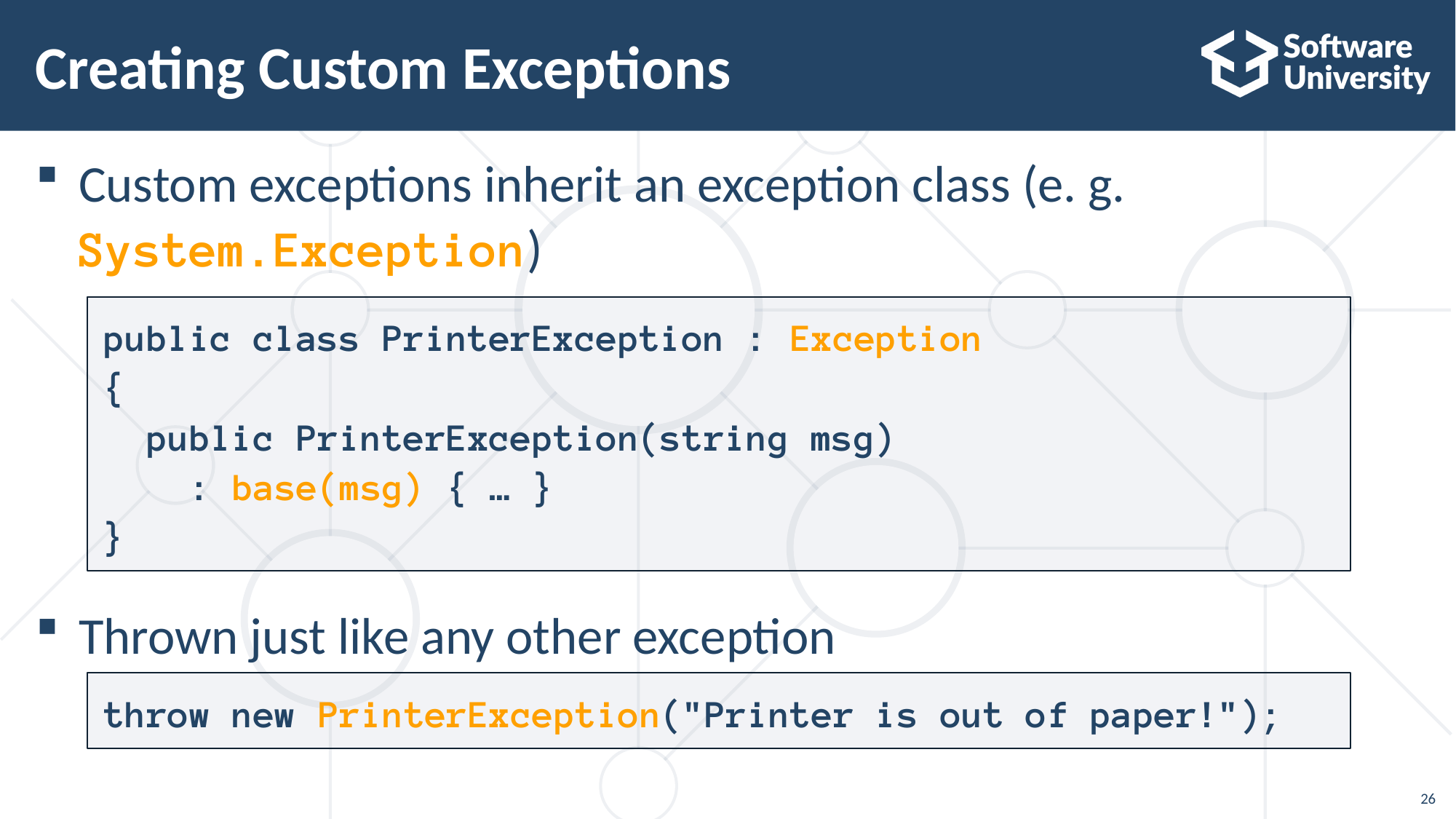

# Creating Custom Exceptions
Custom exceptions inherit an exception class (e. g. System.Exception)

Thrown just like any other exception
public class PrinterException : Exception
{
  public PrinterException(string msg)
    : base(msg) { … }
}
throw new PrinterException("Printer is out of paper!");
26